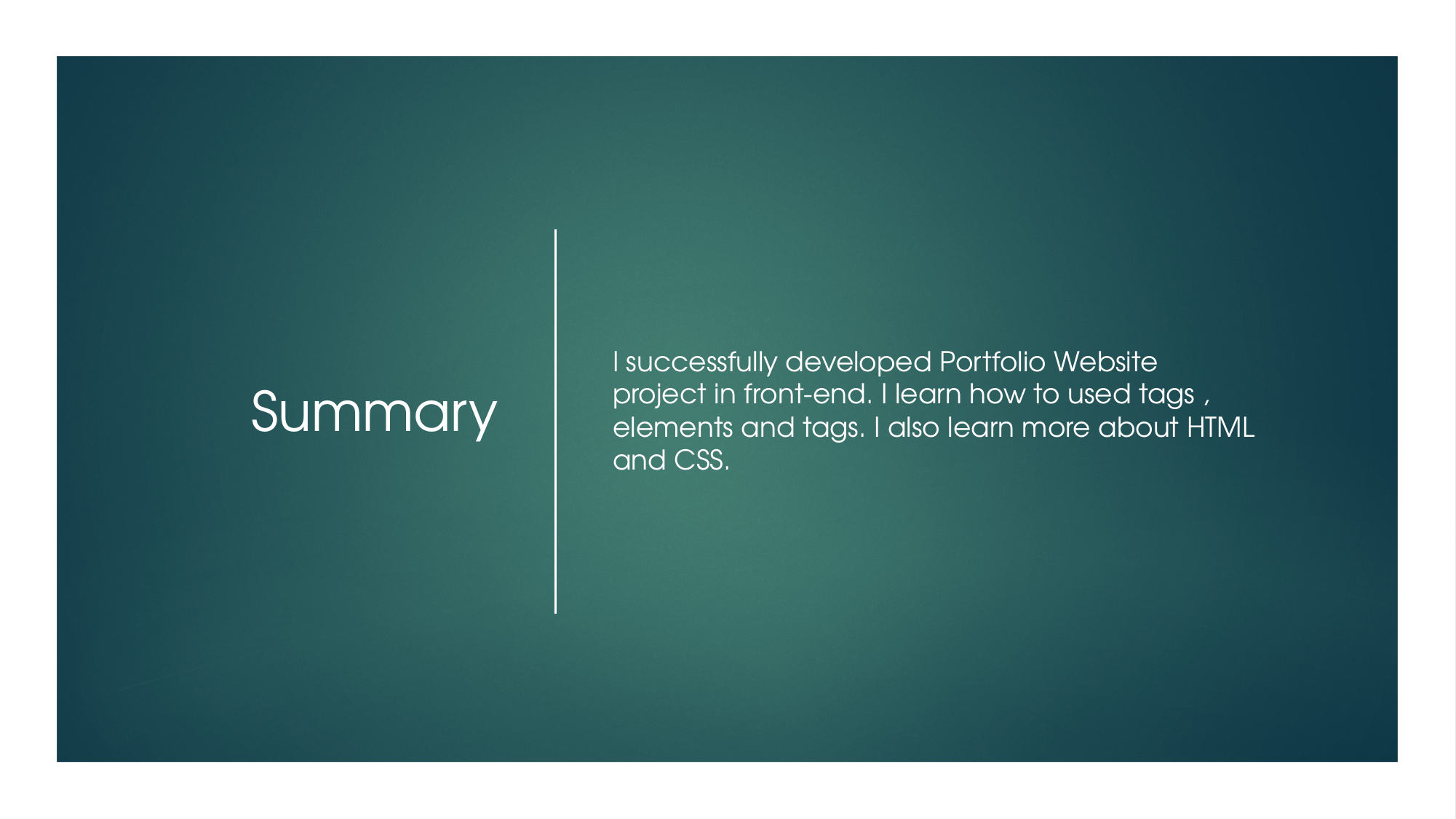

# Summary
I successfully developed Portfolio Website project in front-end. I learn how to used tags , elements and tags. I also learn more about HTML and CSS.